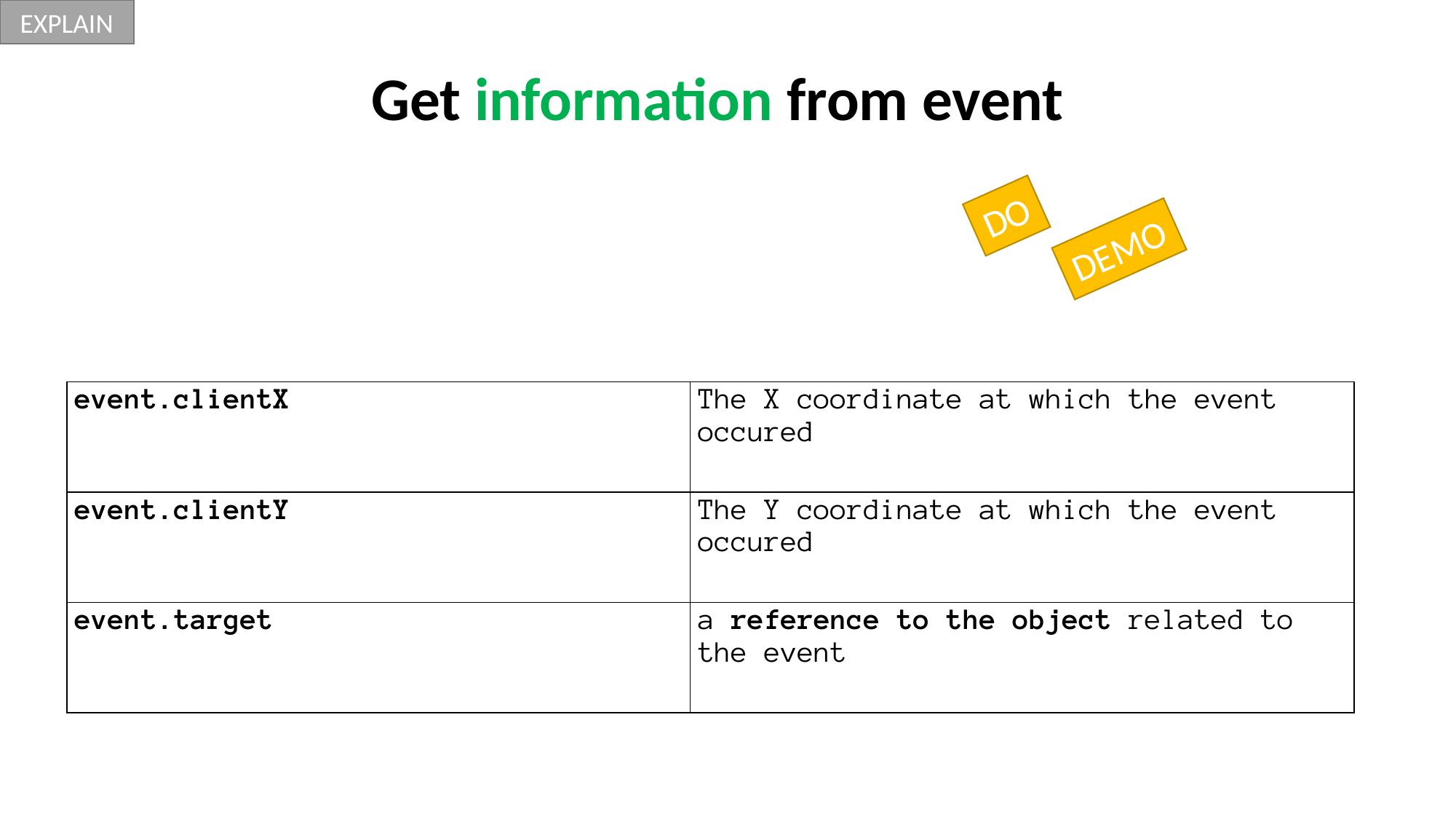

EXPLAIN
Get information from event
DO
DEMO
| event.clientX | The X coordinate at which the event occured |
| --- | --- |
| event.clientY | The Y coordinate at which the event occured |
| event.target | a reference to the object related to the event |